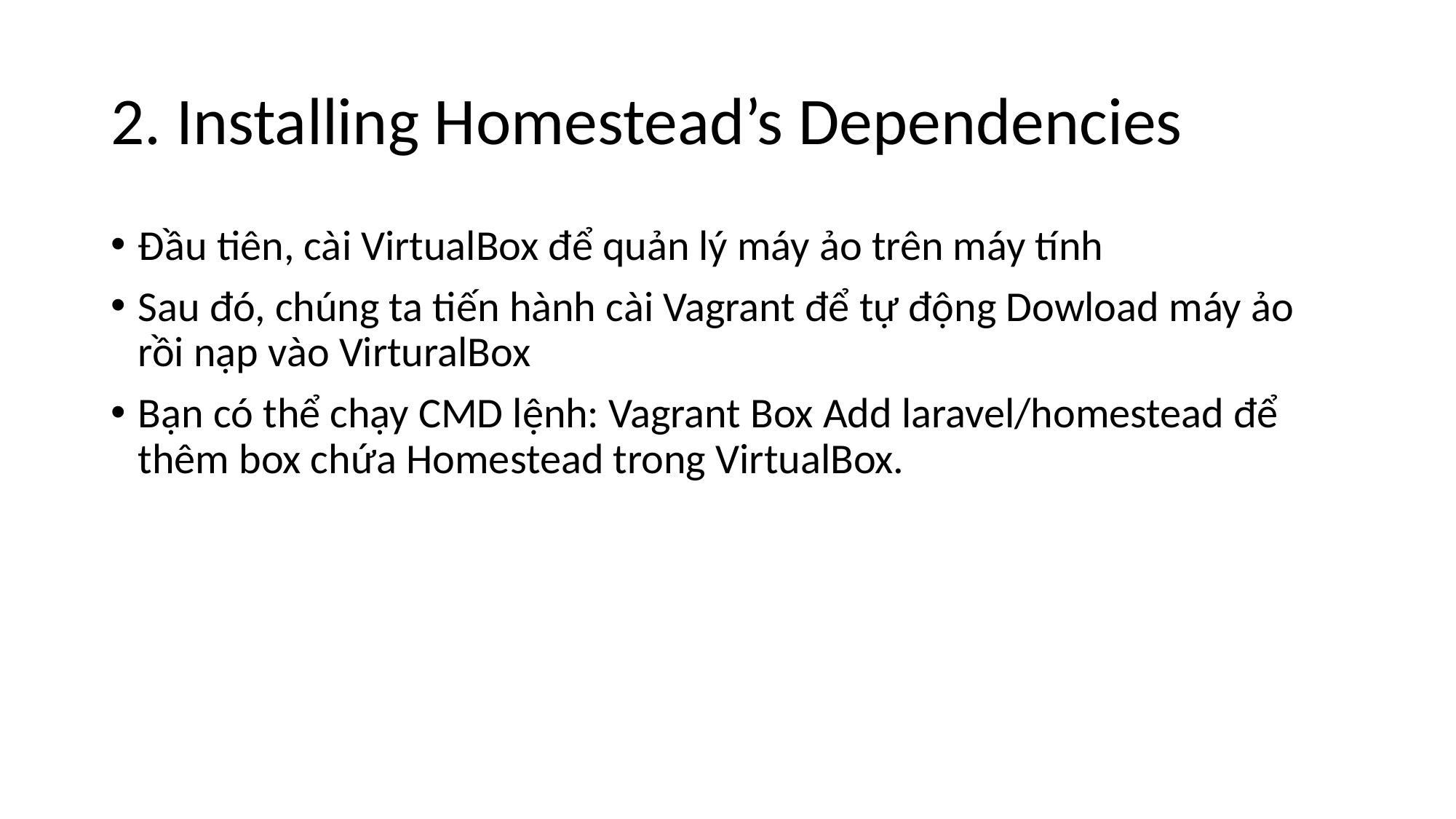

# 2. Installing Homestead’s Dependencies
Đầu tiên, cài VirtualBox để quản lý máy ảo trên máy tính
Sau đó, chúng ta tiến hành cài Vagrant để tự động Dowload máy ảo rồi nạp vào VirturalBox
Bạn có thể chạy CMD lệnh: Vagrant Box Add laravel/homestead để thêm box chứa Homestead trong VirtualBox.